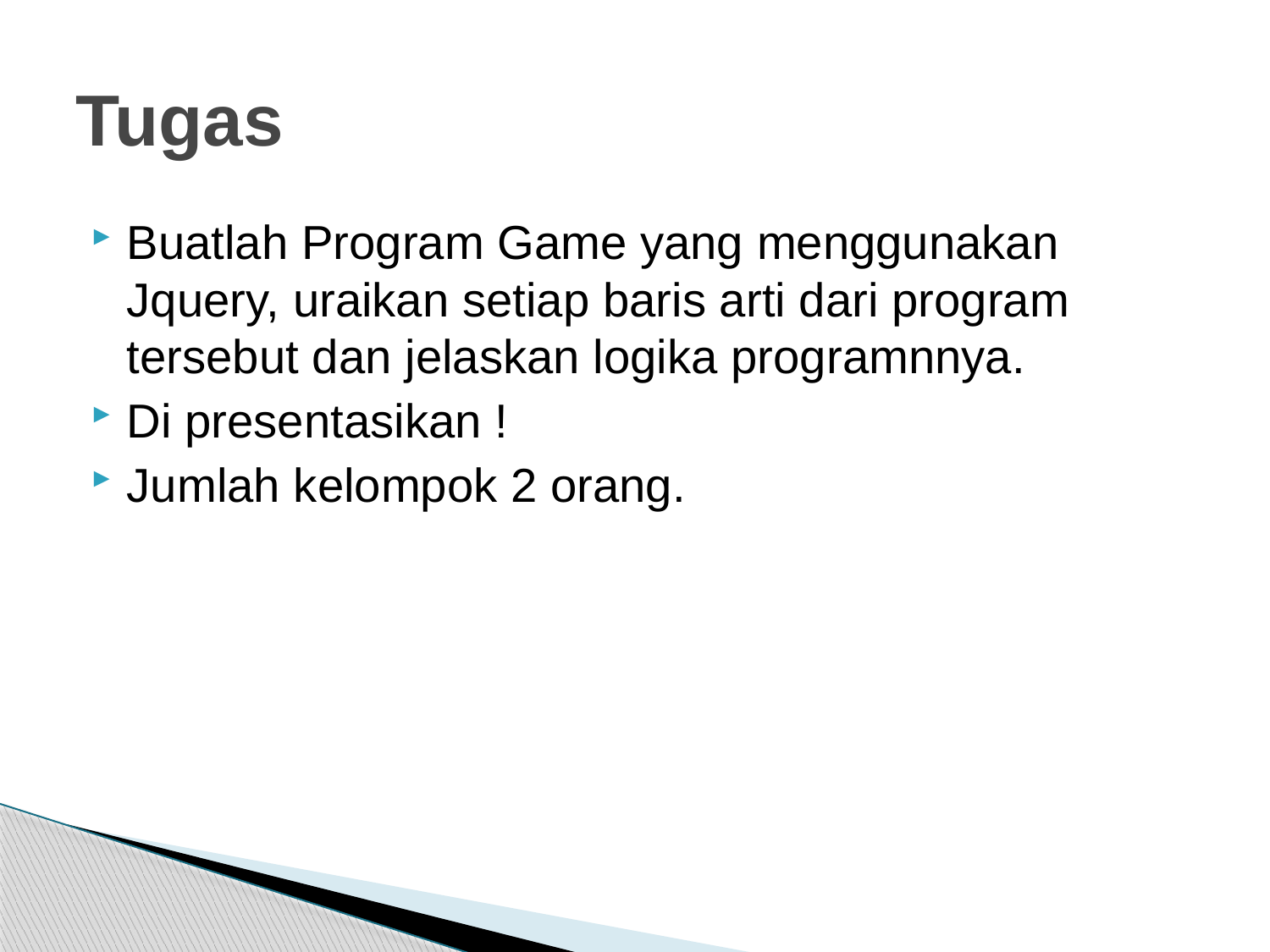

# Tugas
Buatlah Program Game yang menggunakan Jquery, uraikan setiap baris arti dari program tersebut dan jelaskan logika programnnya.
Di presentasikan !
Jumlah kelompok 2 orang.